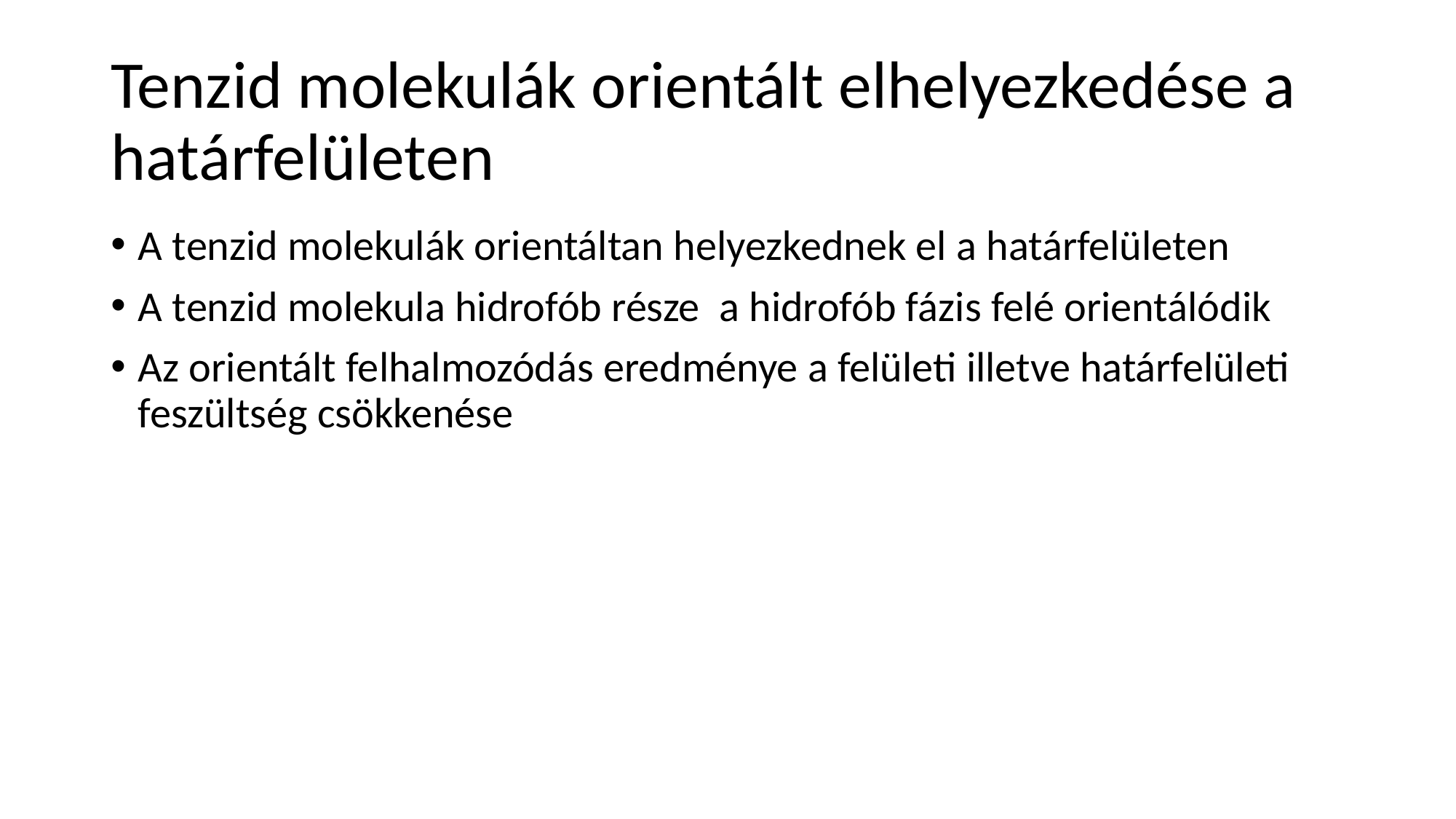

# Tenzid molekulák orientált elhelyezkedése a határfelületen
A tenzid molekulák orientáltan helyezkednek el a határfelületen
A tenzid molekula hidrofób része  a hidrofób fázis felé orientálódik
Az orientált felhalmozódás eredménye a felületi illetve határfelületi feszültség csökkenése